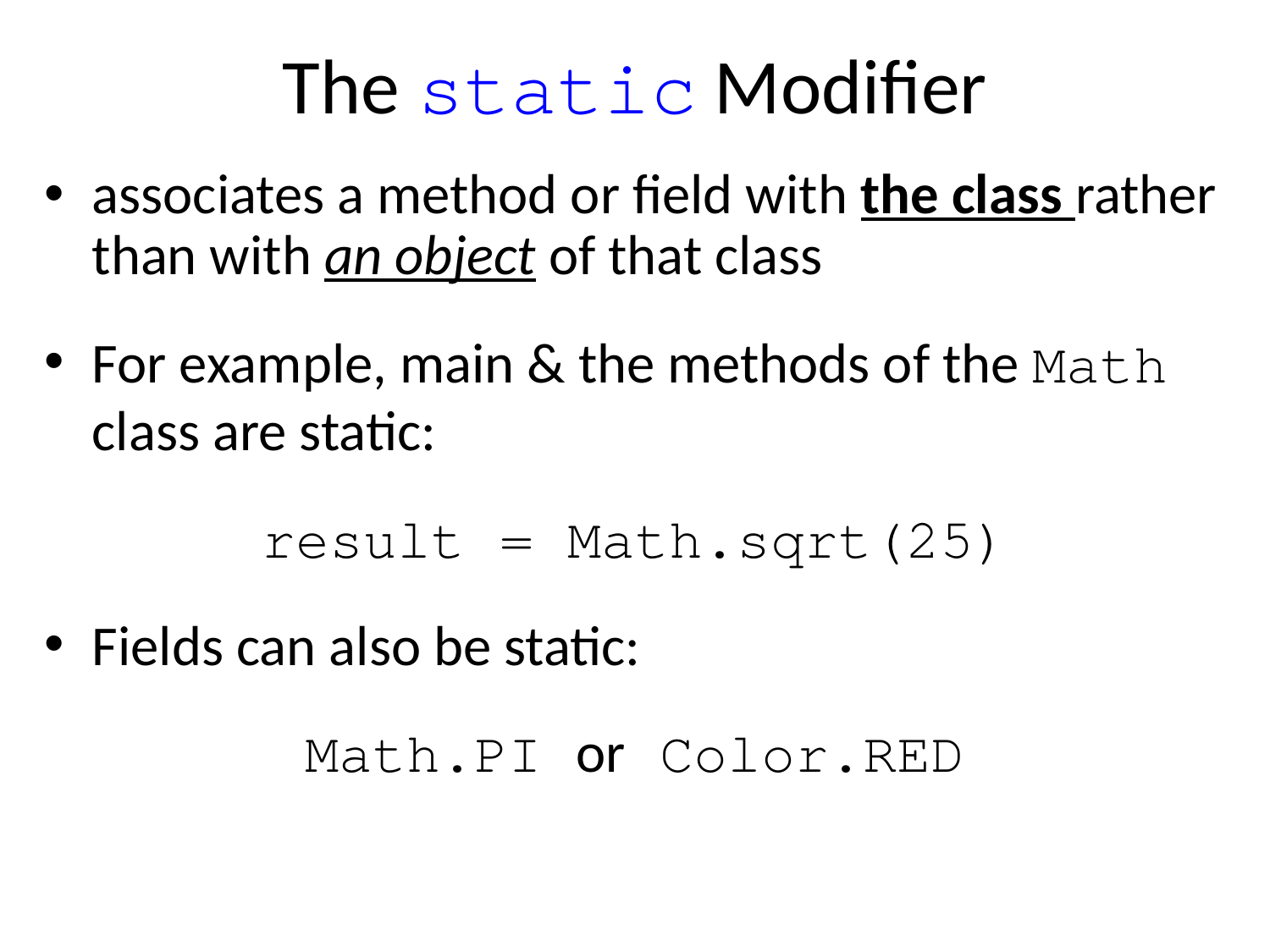

# The static Modifier
associates a method or field with the class rather than with an object of that class
For example, main & the methods of the Math class are static:
result = Math.sqrt(25)
Fields can also be static:
Math.PI or Color.RED